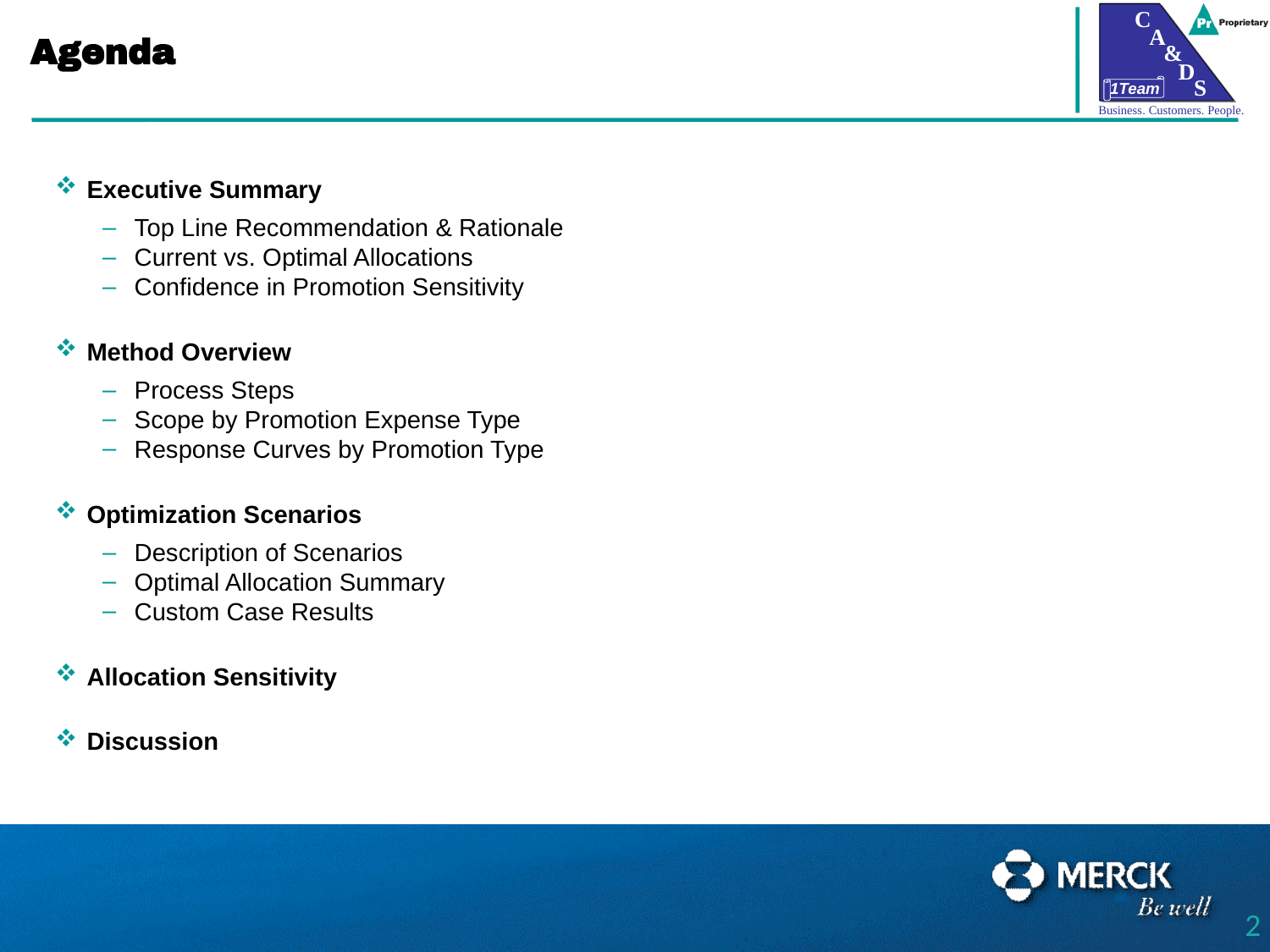

# Agenda
Executive Summary
Top Line Recommendation & Rationale
Current vs. Optimal Allocations
Confidence in Promotion Sensitivity
Method Overview
Process Steps
Scope by Promotion Expense Type
Response Curves by Promotion Type
Optimization Scenarios
Description of Scenarios
Optimal Allocation Summary
Custom Case Results
Allocation Sensitivity
Discussion